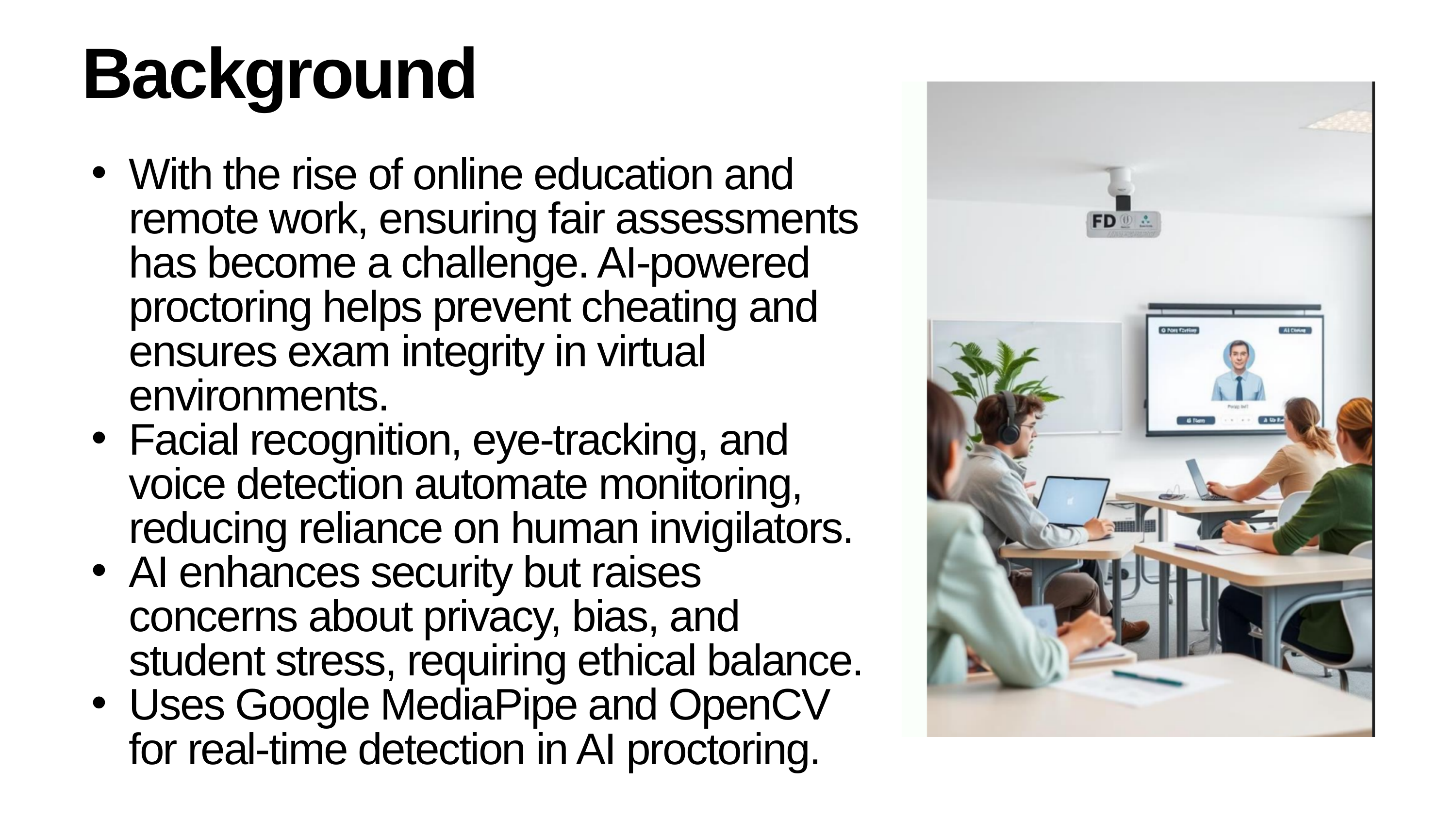

Background

With the rise of online education and remote work, ensuring fair assessments has become a challenge. AI-powered proctoring helps prevent cheating and ensures exam integrity in virtual environments.
Facial recognition, eye-tracking, and voice detection automate monitoring, reducing reliance on human invigilators.
AI enhances security but raises concerns about privacy, bias, and student stress, requiring ethical balance.
Uses Google MediaPipe and OpenCV for real-time detection in AI proctoring.